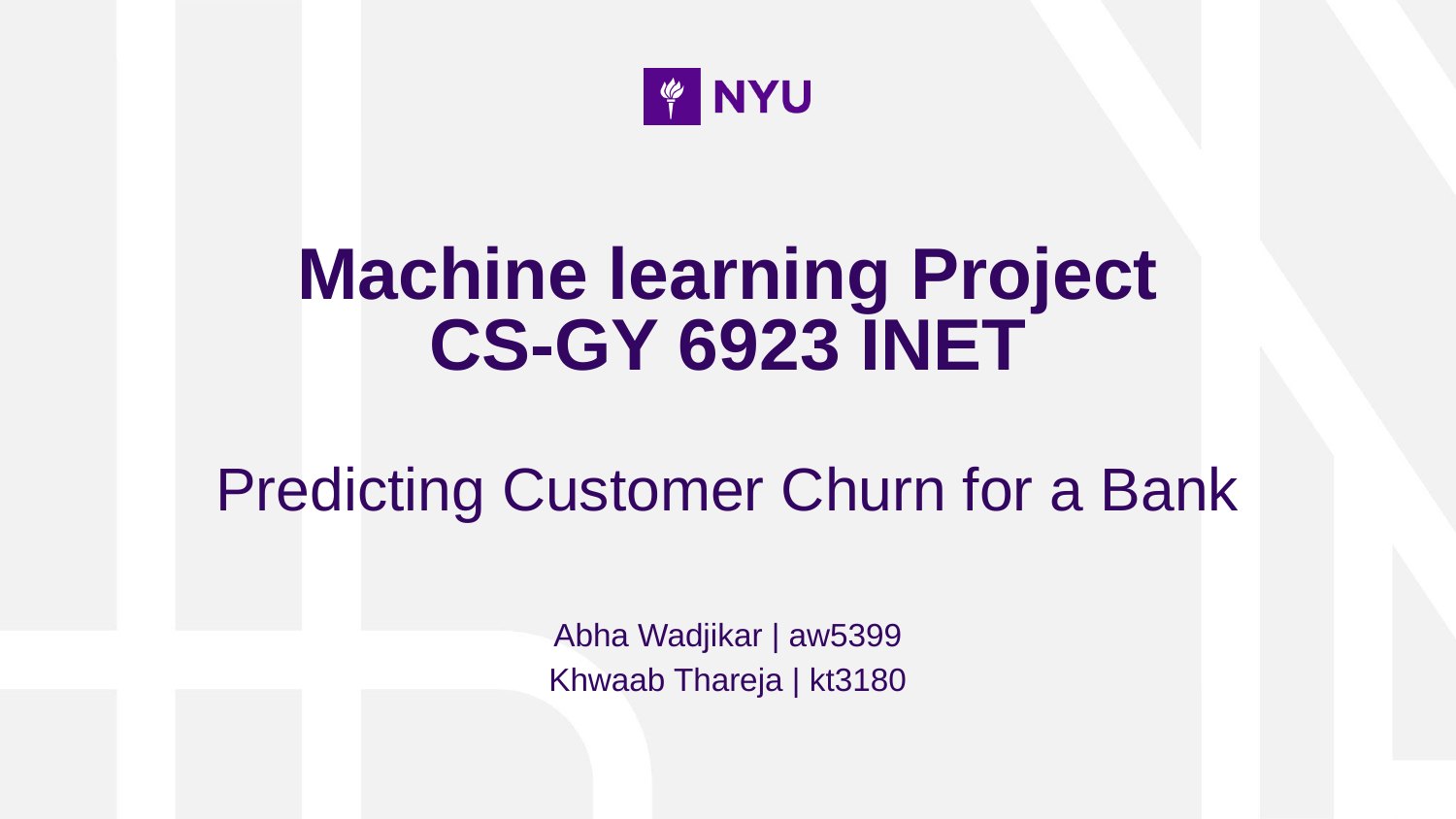

# Machine learning Project
CS-GY 6923 INET
Predicting Customer Churn for a Bank
Abha Wadjikar | aw5399
Khwaab Thareja | kt3180